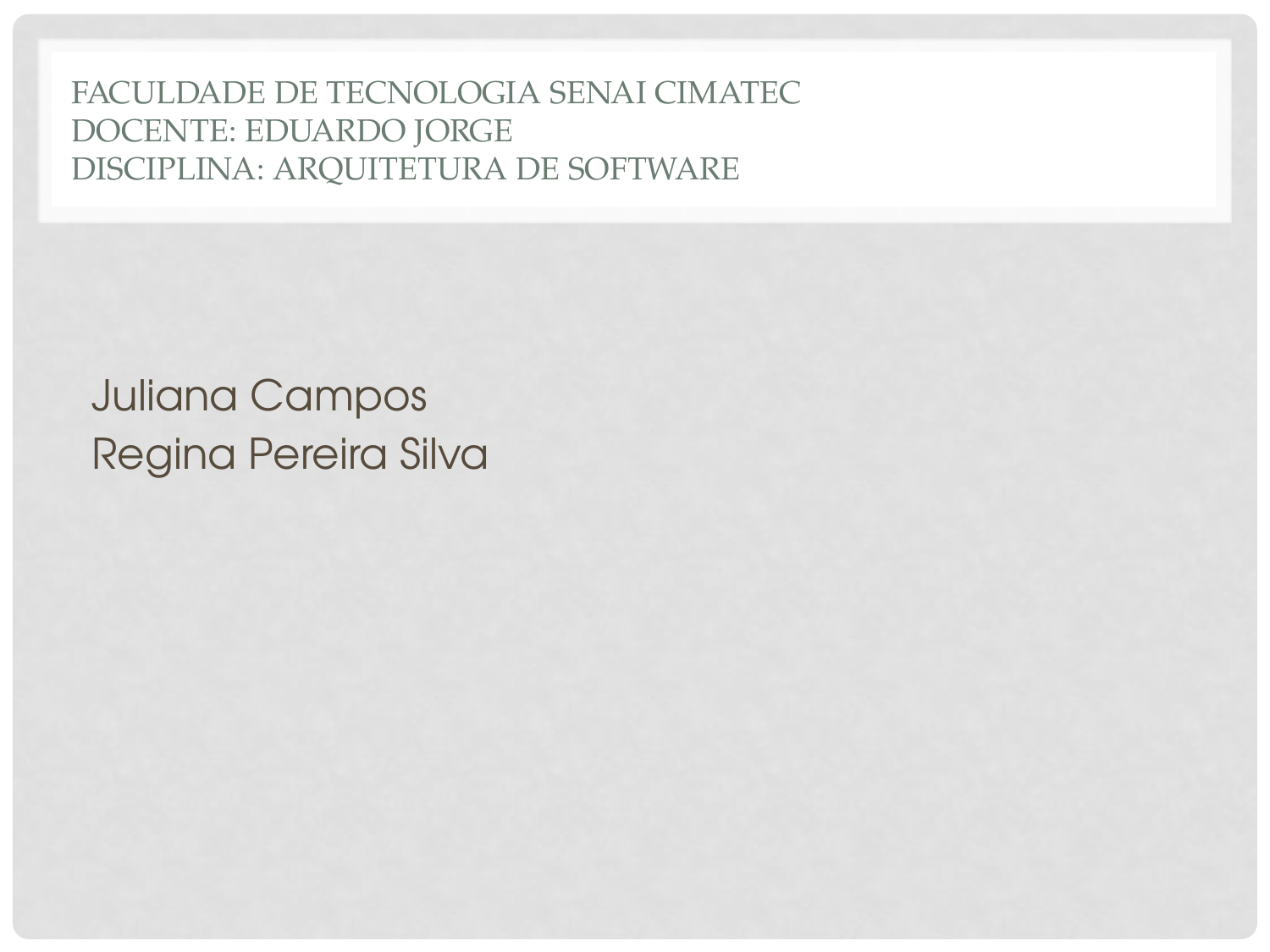

# Faculdade de tecnologiA senai cimatec docente: Eduardo jorge disciplina: arquitetura de software

Juliana Campos
Regina Pereira Silva